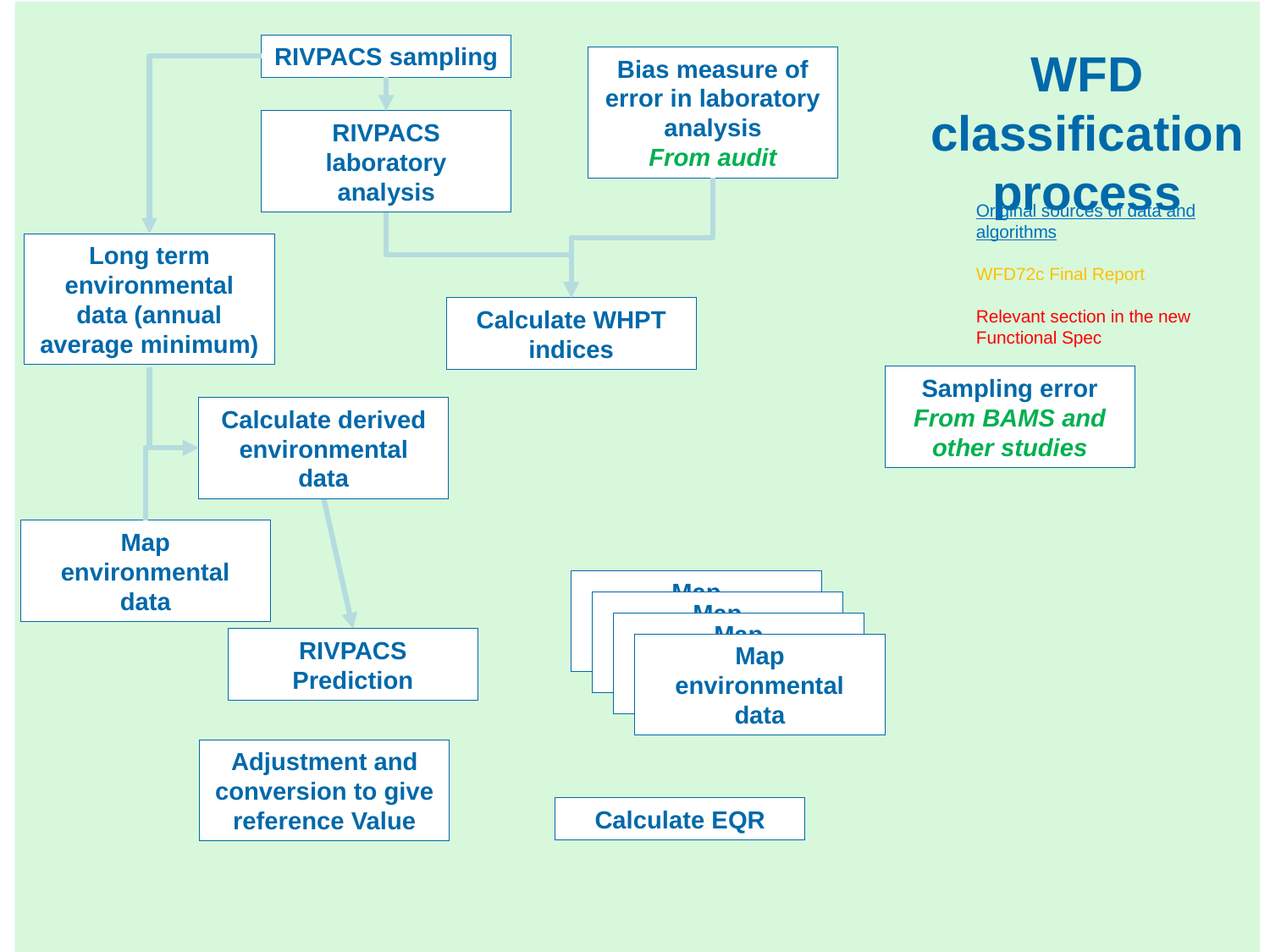

RIVPACS sampling
WFD classification process
Bias measure of error in laboratory analysis
From audit
RIVPACS laboratory analysis
Original sources of data and algorithms

WFD72c Final Report

Relevant section in the new Functional Spec
Long term environmental data (annual average minimum)
Calculate WHPT indices
Sampling error
From BAMS and other studies
Calculate derived environmental data
Map environmental data
Map environmental data
Map environmental data
Map environmental data
RIVPACS Prediction
Map environmental data
Adjustment and conversion to give reference Value
Calculate EQR